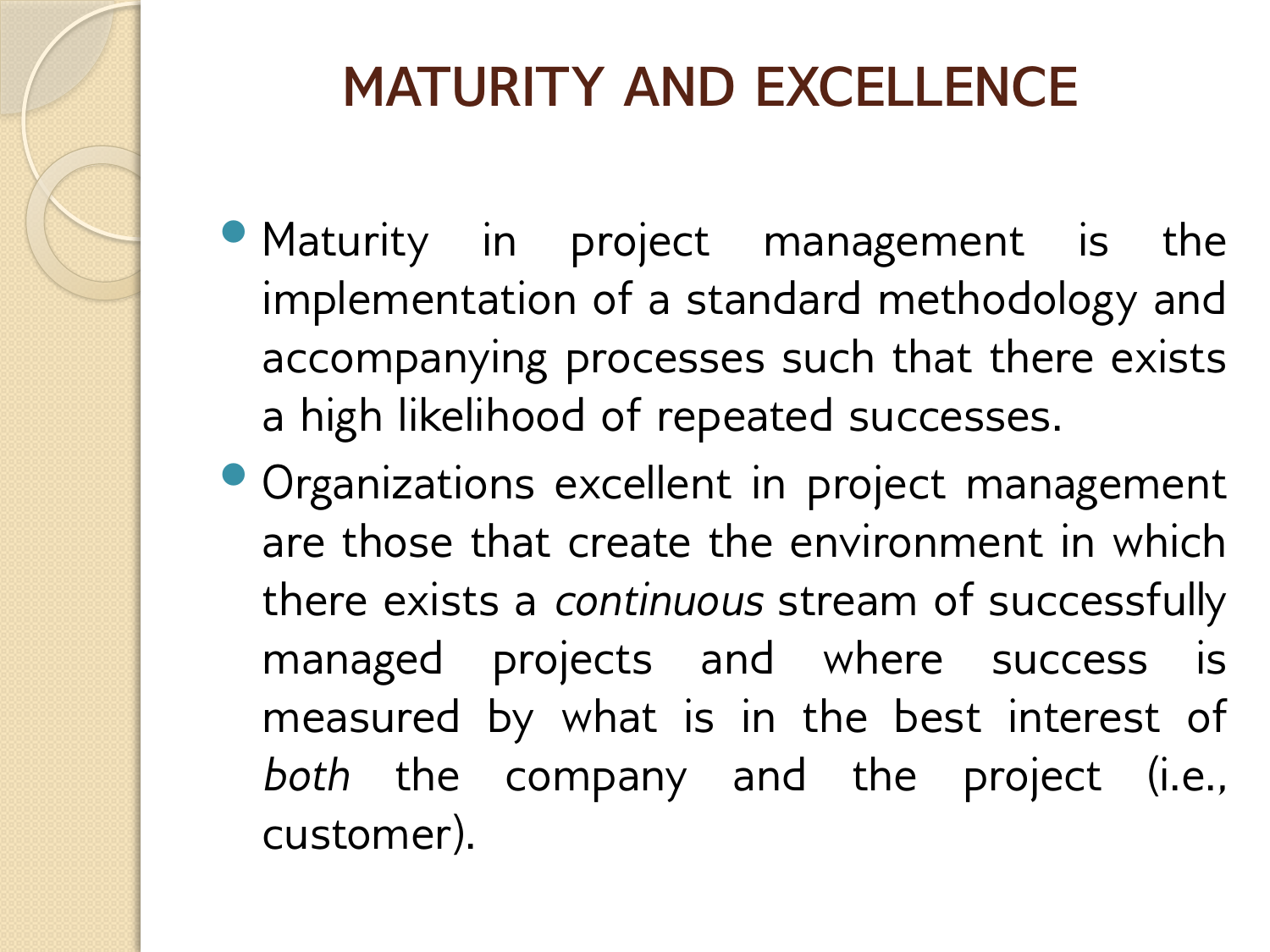

# MATURITY AND EXCELLENCE
Maturity in project management is the implementation of a standard methodology and accompanying processes such that there exists a high likelihood of repeated successes.
Organizations excellent in project management are those that create the environment in which there exists a continuous stream of successfully managed projects and where success is measured by what is in the best interest of both the company and the project (i.e., customer).